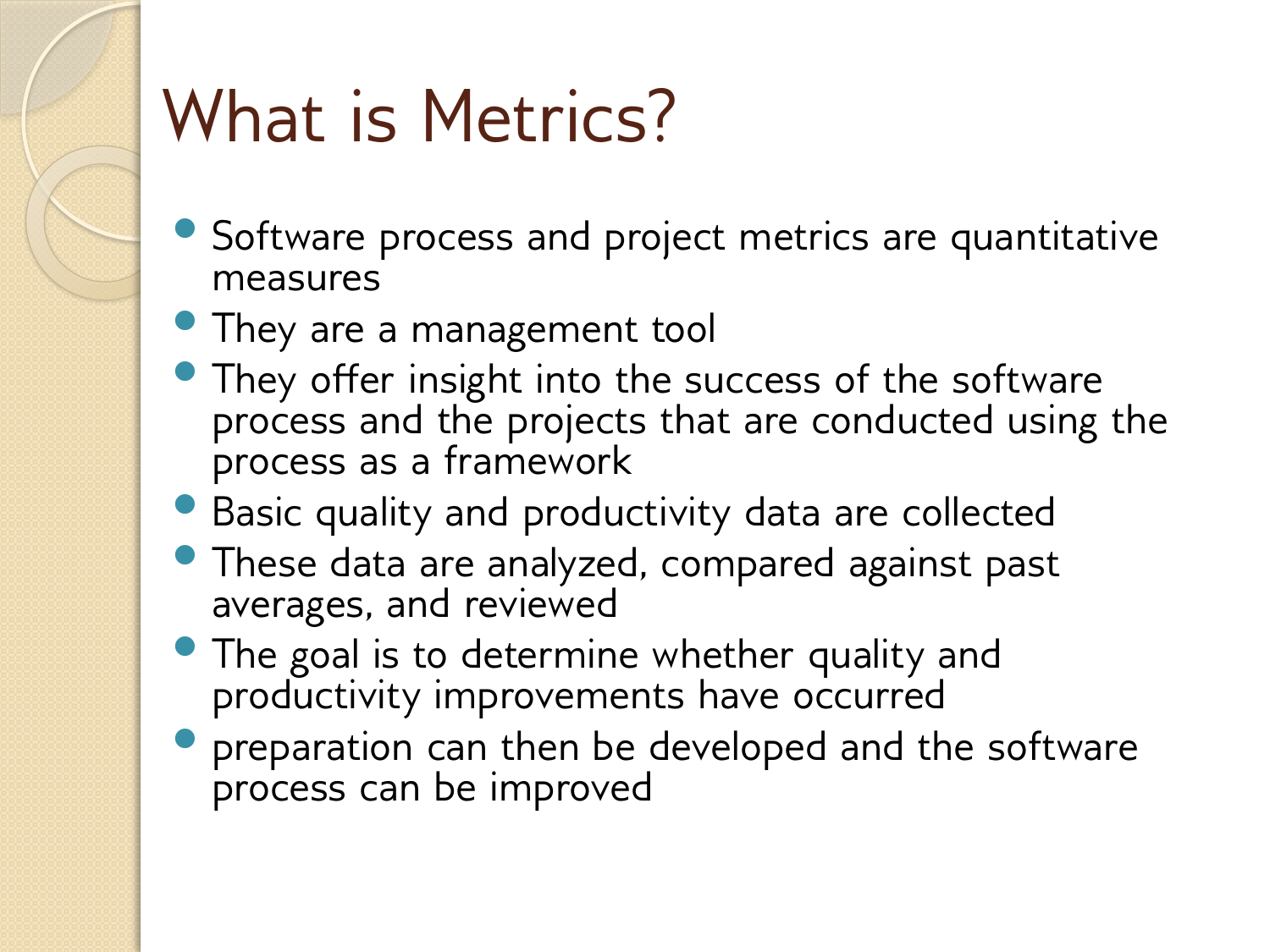

# What is Metrics?
Software process and project metrics are quantitative measures
They are a management tool
They offer insight into the success of the software process and the projects that are conducted using the process as a framework
Basic quality and productivity data are collected
These data are analyzed, compared against past averages, and reviewed
The goal is to determine whether quality and productivity improvements have occurred
preparation can then be developed and the software process can be improved